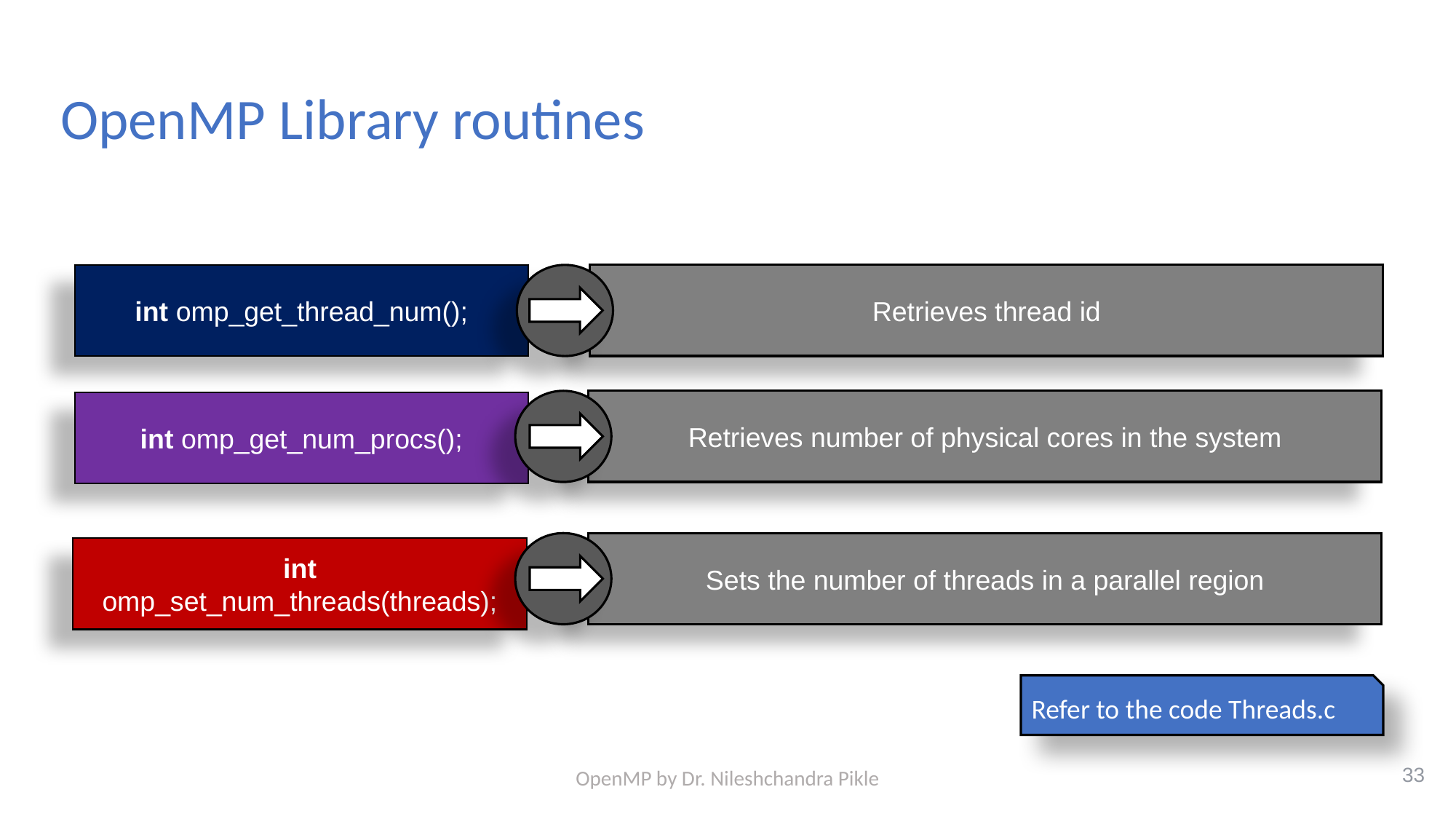

# OpenMP Library routines
int omp_get_thread_num();

Retrieves thread id

Retrieves number of physical cores in the system

int omp_get_num_procs();

Sets the number of threads in a parallel region

int omp_set_num_threads(threads);
Refer to the code Threads.c
33
OpenMP by Dr. Nileshchandra Pikle